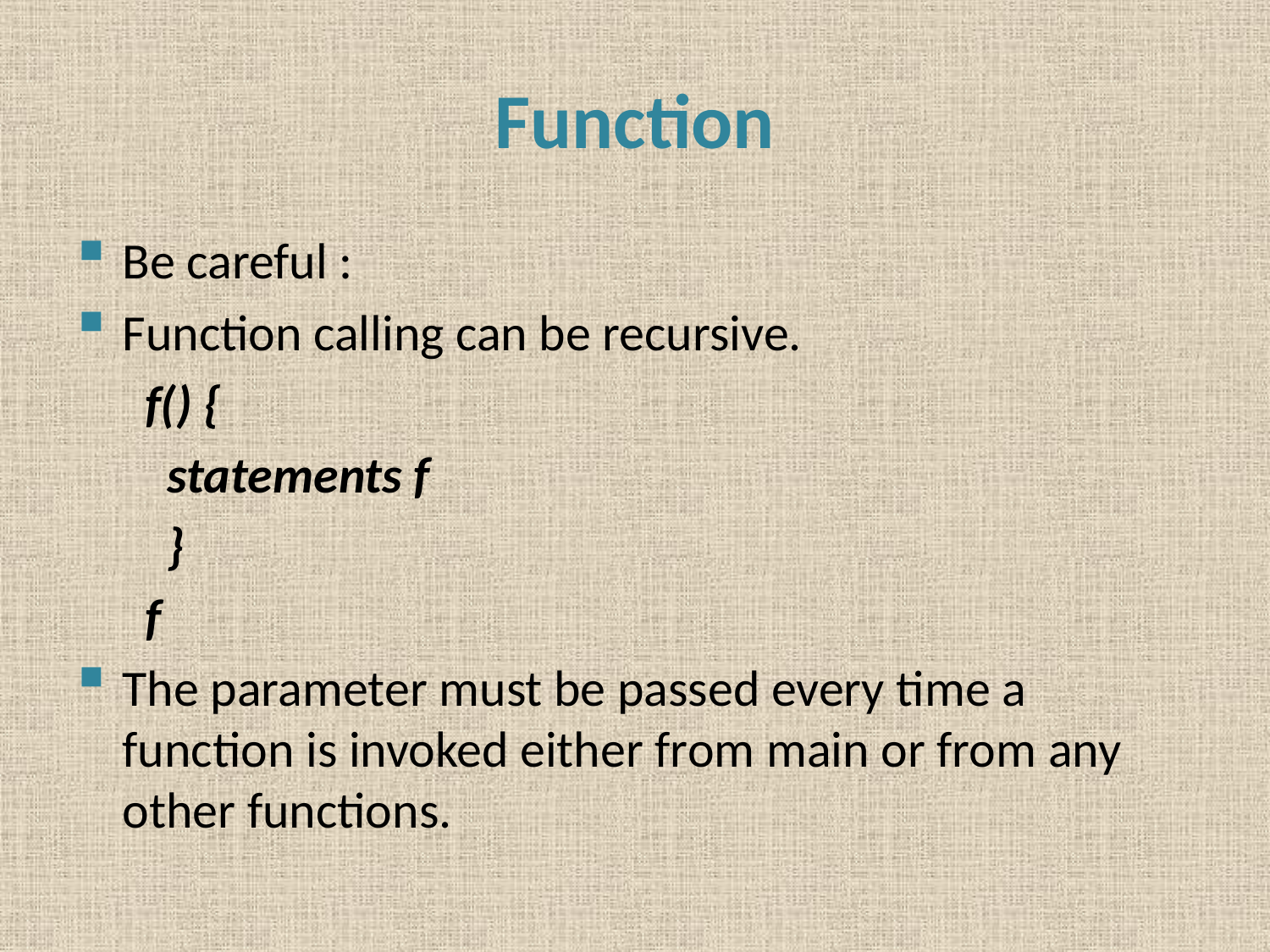

# Function
Be careful :
Function calling can be recursive.
      f() {
        statements f
        }
      f
The parameter must be passed every time a function is invoked either from main or from any other functions.